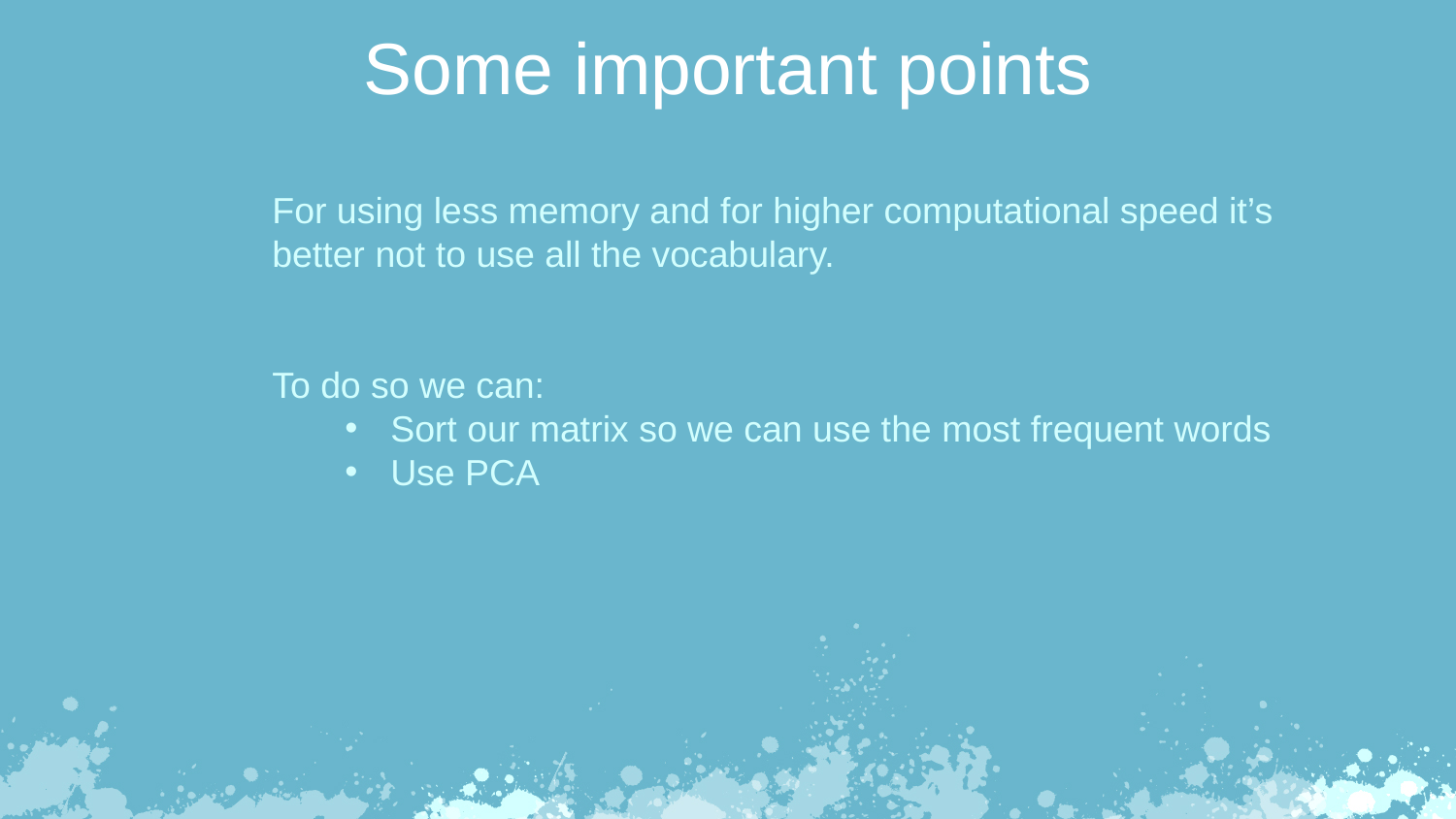

Some important points
For using less memory and for higher computational speed it’s better not to use all the vocabulary.

To do so we can:
Sort our matrix so we can use the most frequent words
Use PCA